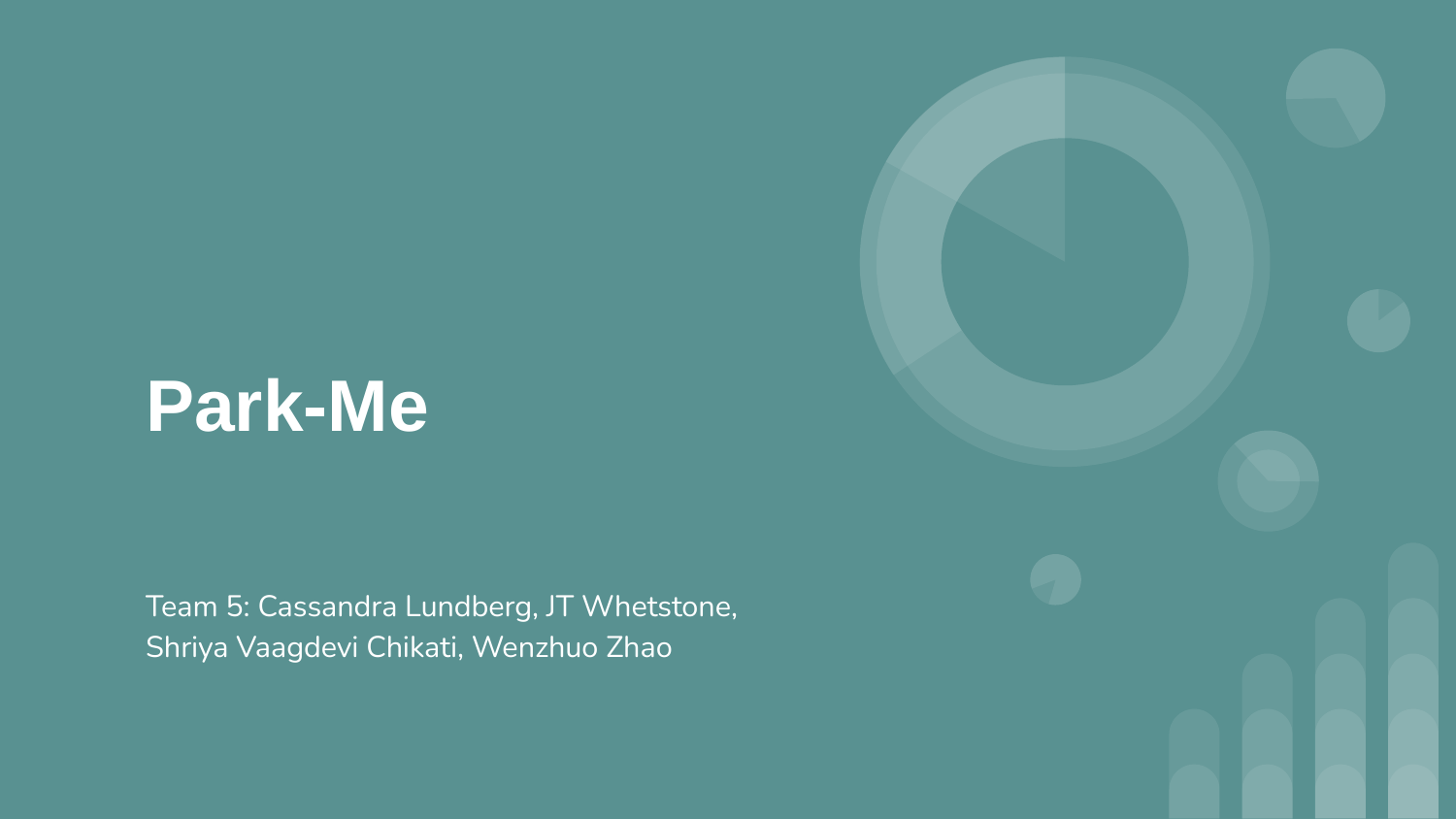

# Park-Me
Team 5: Cassandra Lundberg, JT Whetstone, Shriya Vaagdevi Chikati, Wenzhuo Zhao